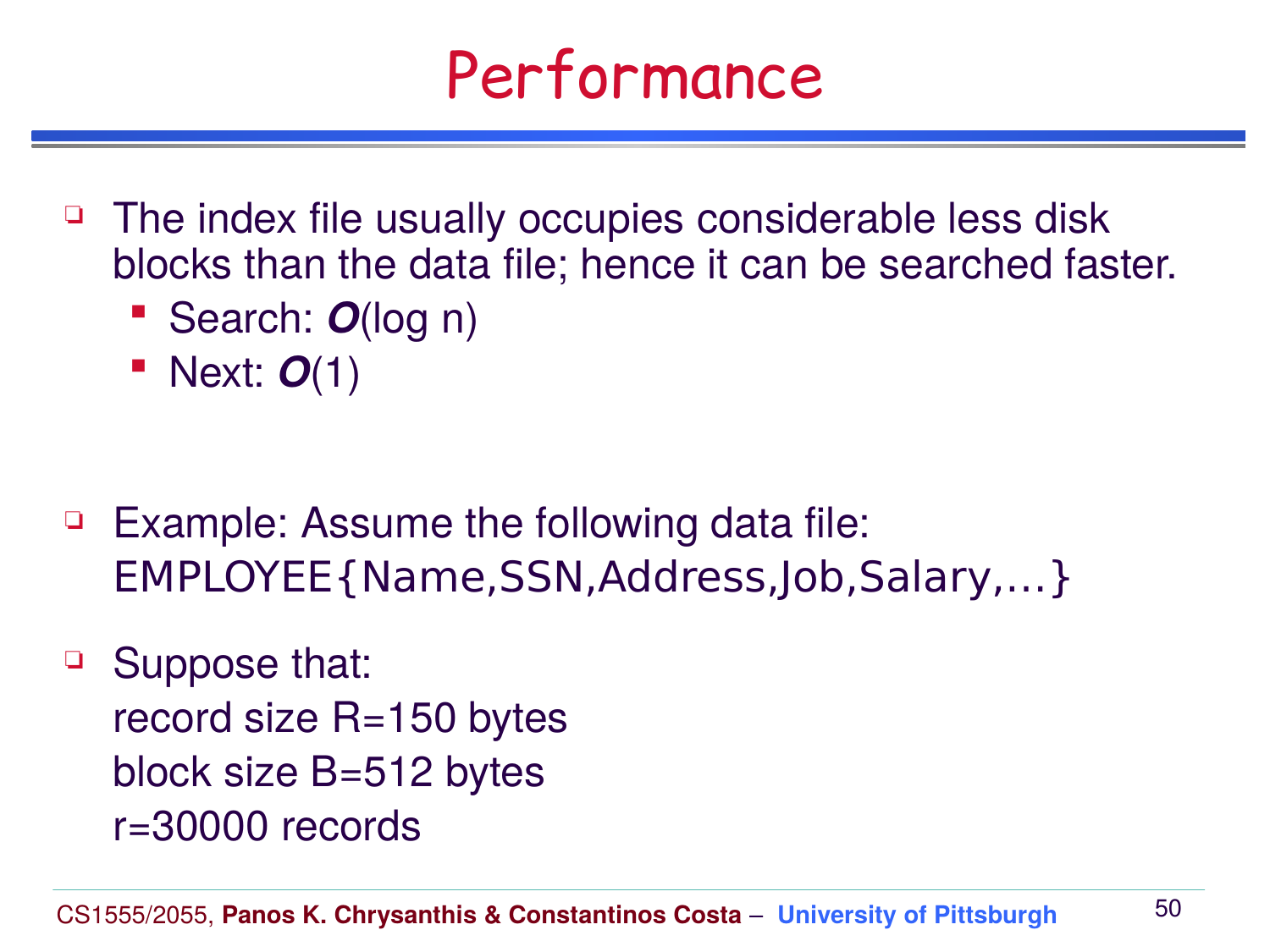

# Performance
The index file usually occupies considerable less disk blocks than the data file; hence it can be searched faster.
Search: O(log n)
Next: O(1)

Example: Assume the following data file:
	EMPLOYEE{Name,SSN,Address,Job,Salary,…}
Suppose that:
	record size R=150 bytes
	block size B=512 bytes
	r=30000 records